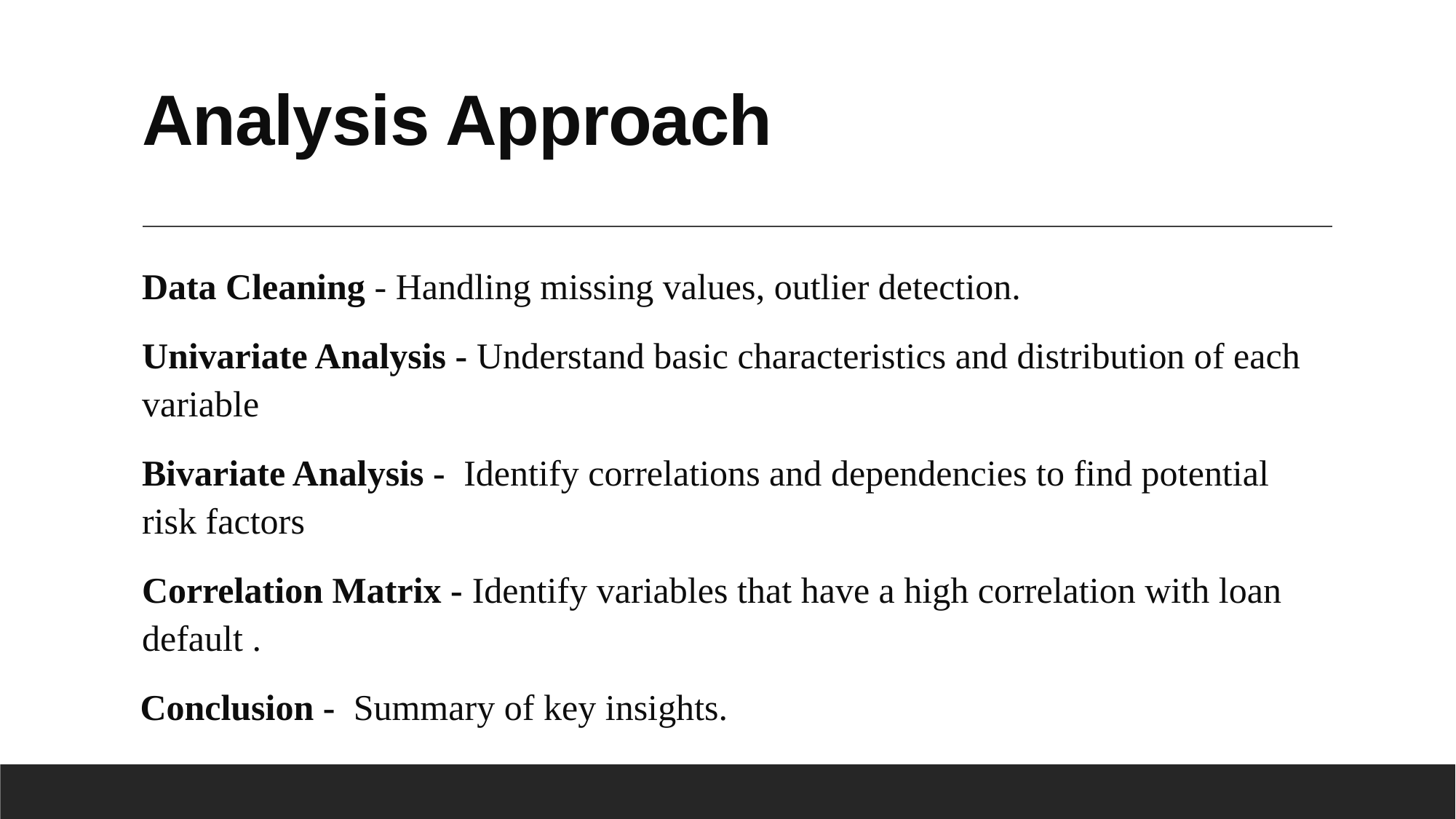

# Analysis Approach
Data Cleaning - Handling missing values, outlier detection.
Univariate Analysis - Understand basic characteristics and distribution of each variable
Bivariate Analysis -  Identify correlations and dependencies to find potential risk factors
Correlation Matrix - Identify variables that have a high correlation with loan default .
 Conclusion -  Summary of key insights.